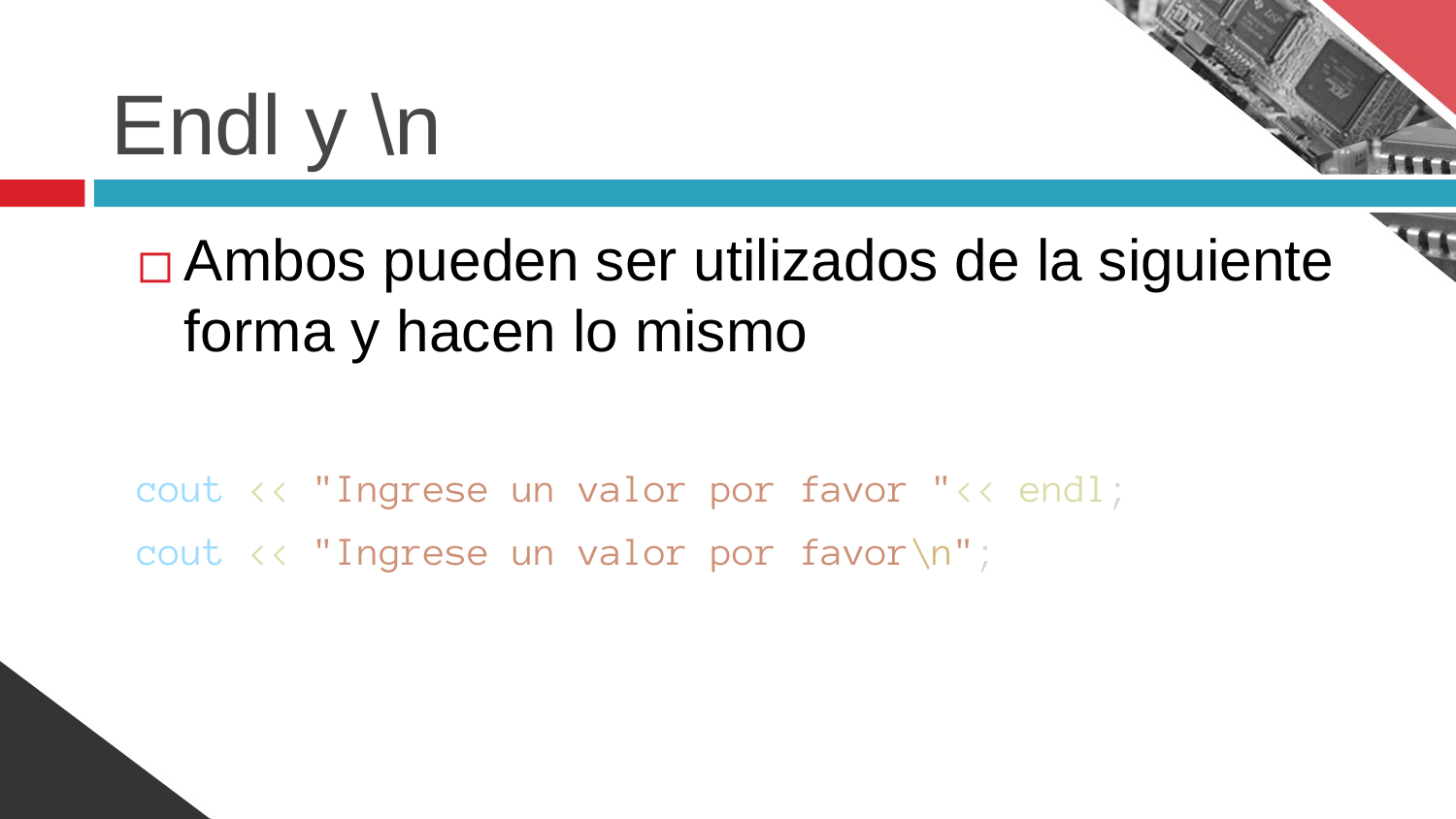

# Endl y \n
Ambos pueden ser utilizados de la siguiente forma y hacen lo mismo

cout << "Ingrese un valor por favor "<< endl;
cout << "Ingrese un valor por favor\n";